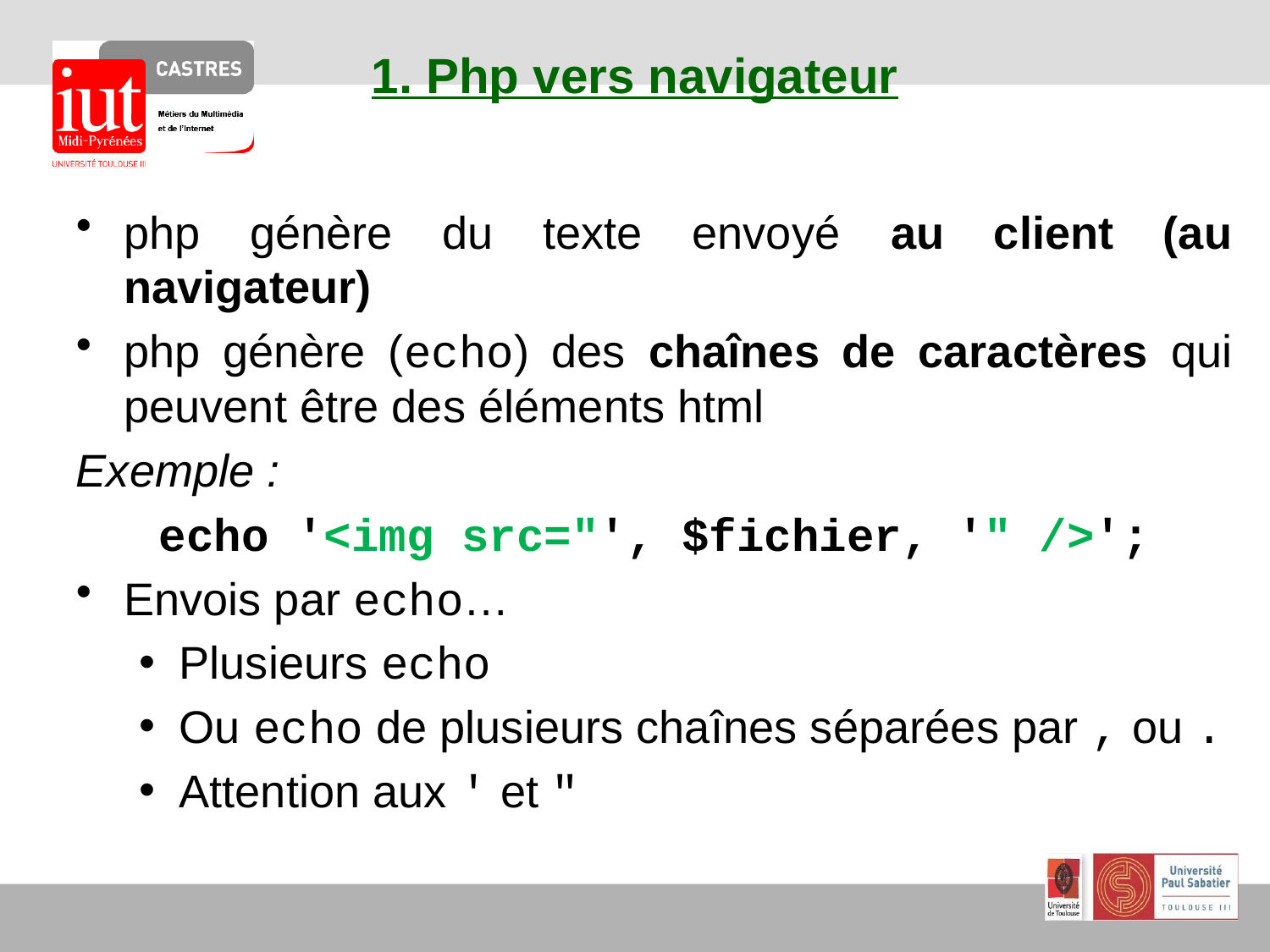

# 1. Php vers navigateur
php génère du texte envoyé au client (au navigateur)
php génère (echo) des chaînes de caractères qui peuvent être des éléments html
Exemple :
echo '<img src="', $fichier, '" />';
Envois par echo…
Plusieurs echo
Ou echo de plusieurs chaînes séparées par , ou .
Attention aux ' et "